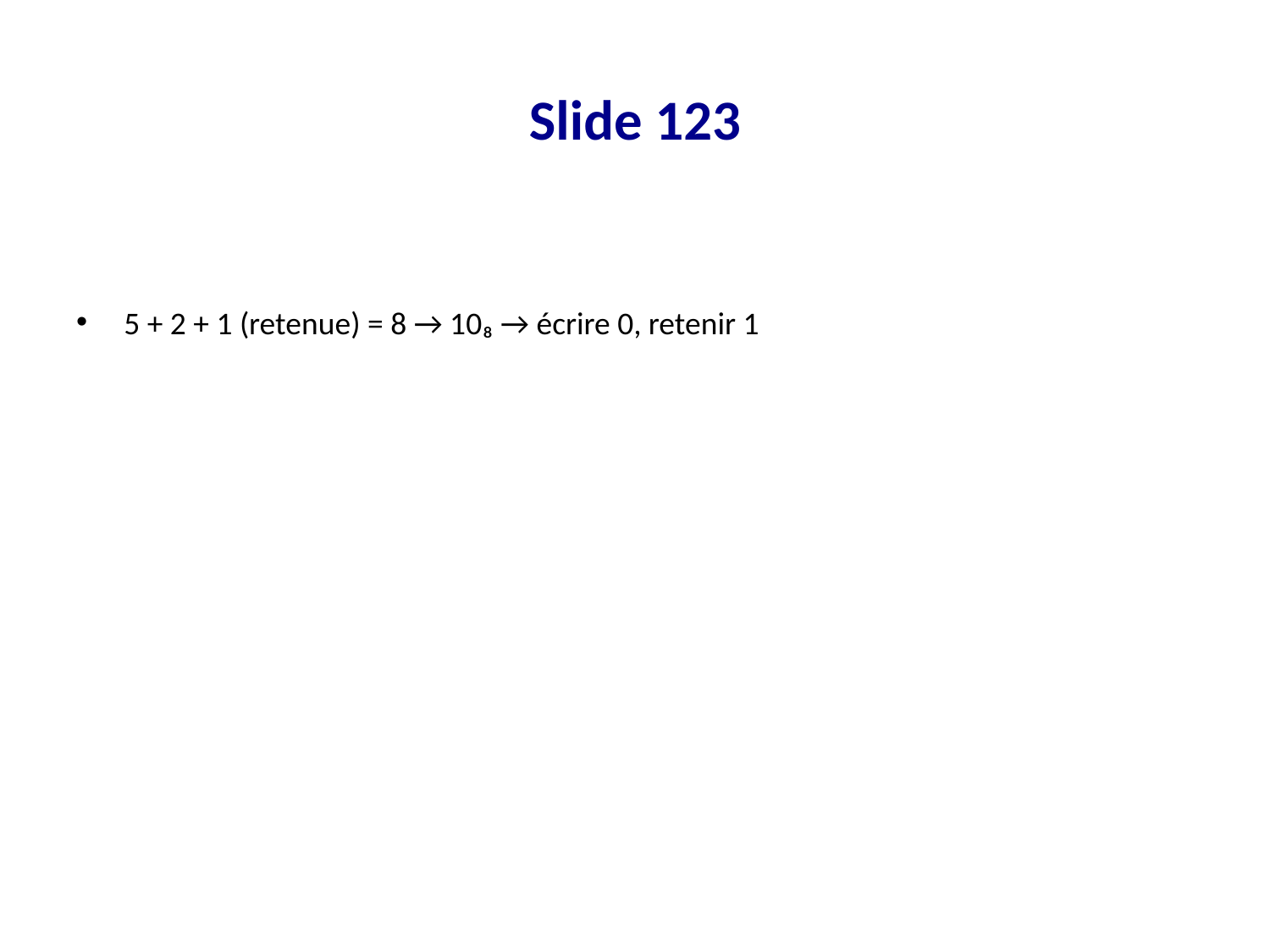

# Slide 123

5 + 2 + 1 (retenue) = 8 → 10₈ → écrire 0, retenir 1